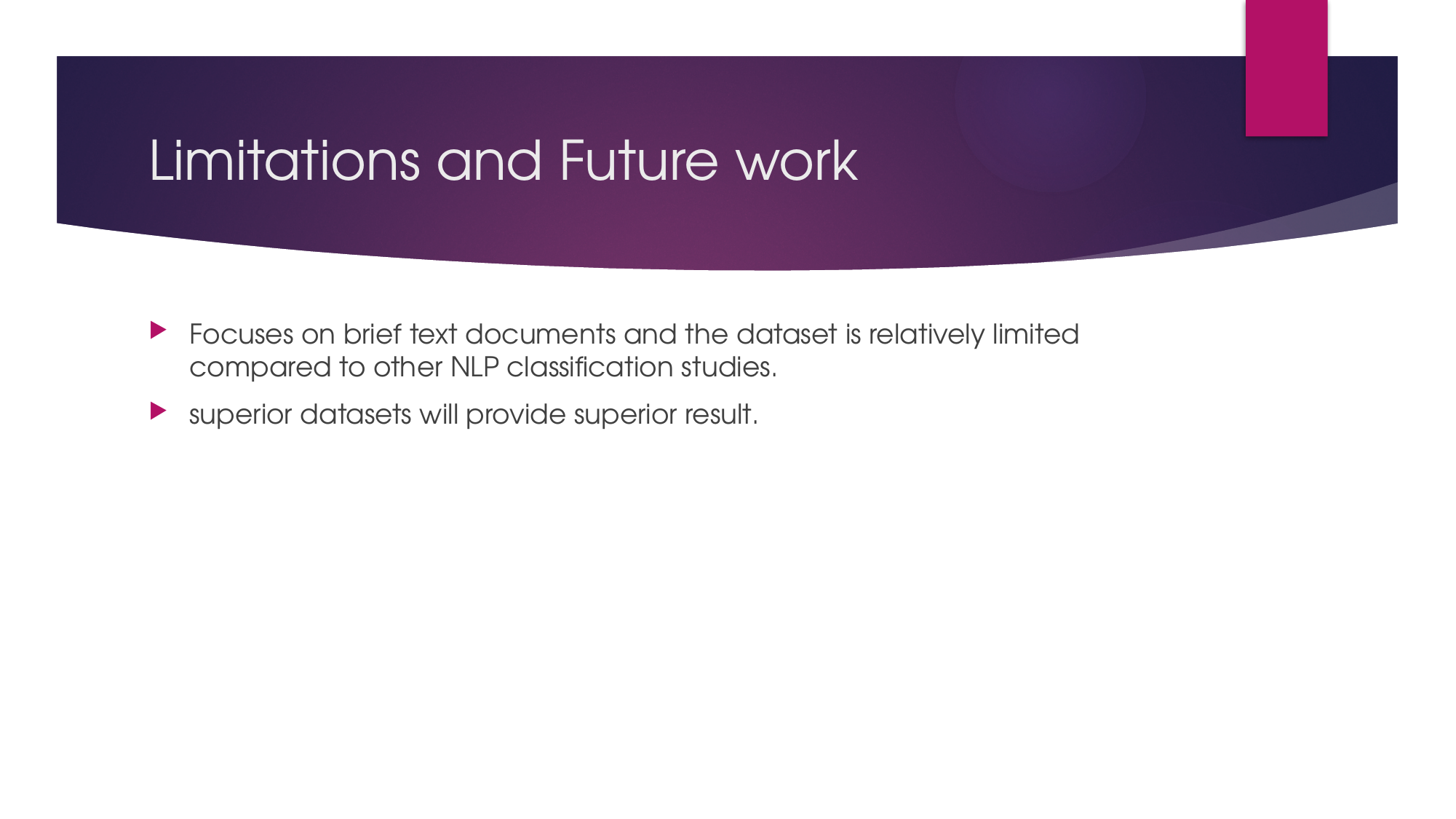

# Limitations and Future work
Focuses on brief text documents and the dataset is relatively limited compared to other NLP classification studies.
superior datasets will provide superior result.